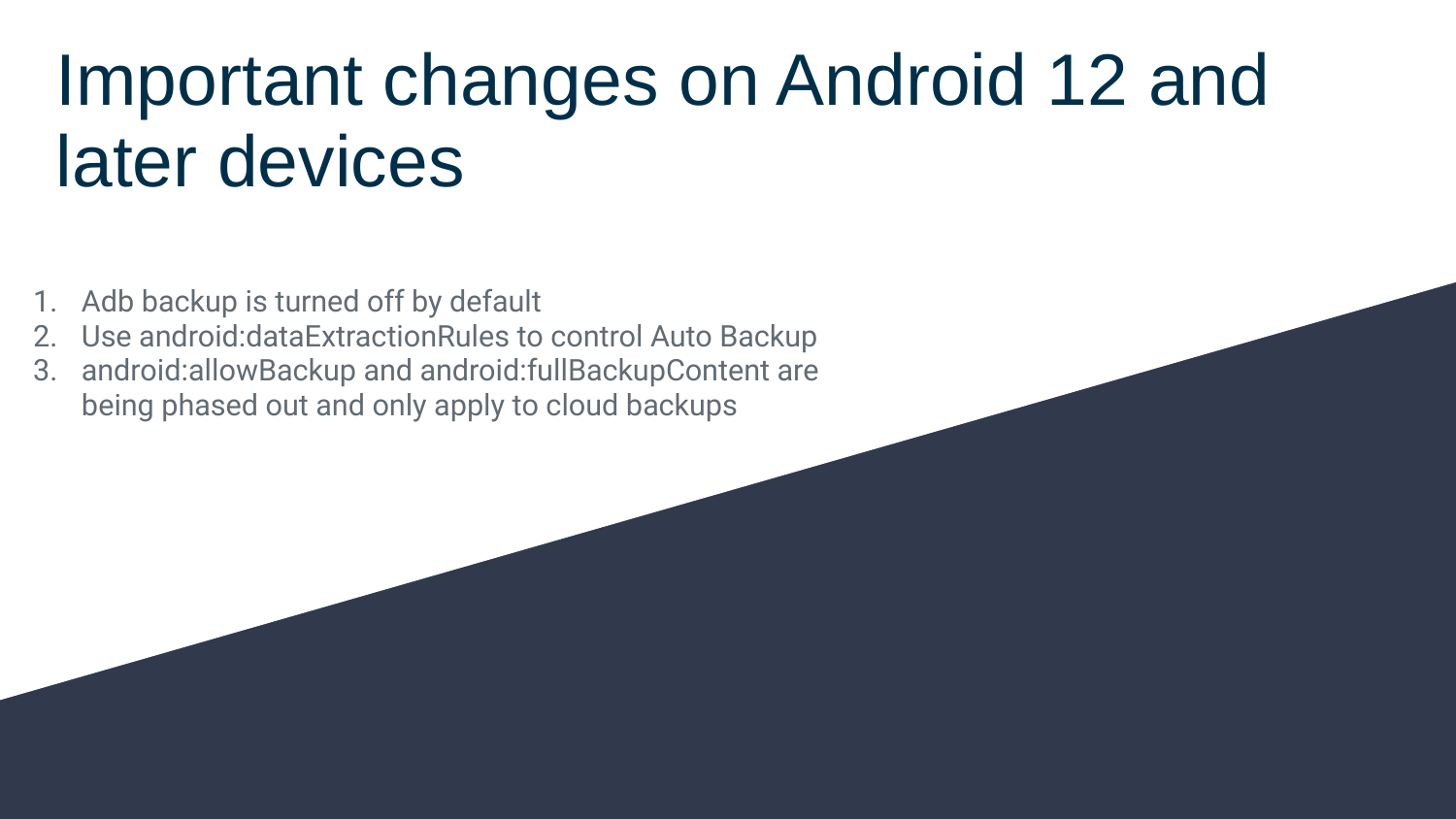

# Important changes on Android 12 and later devices
Adb backup is turned off by default
Use android:dataExtractionRules to control Auto Backup
android:allowBackup and android:fullBackupContent are being phased out and only apply to cloud backups